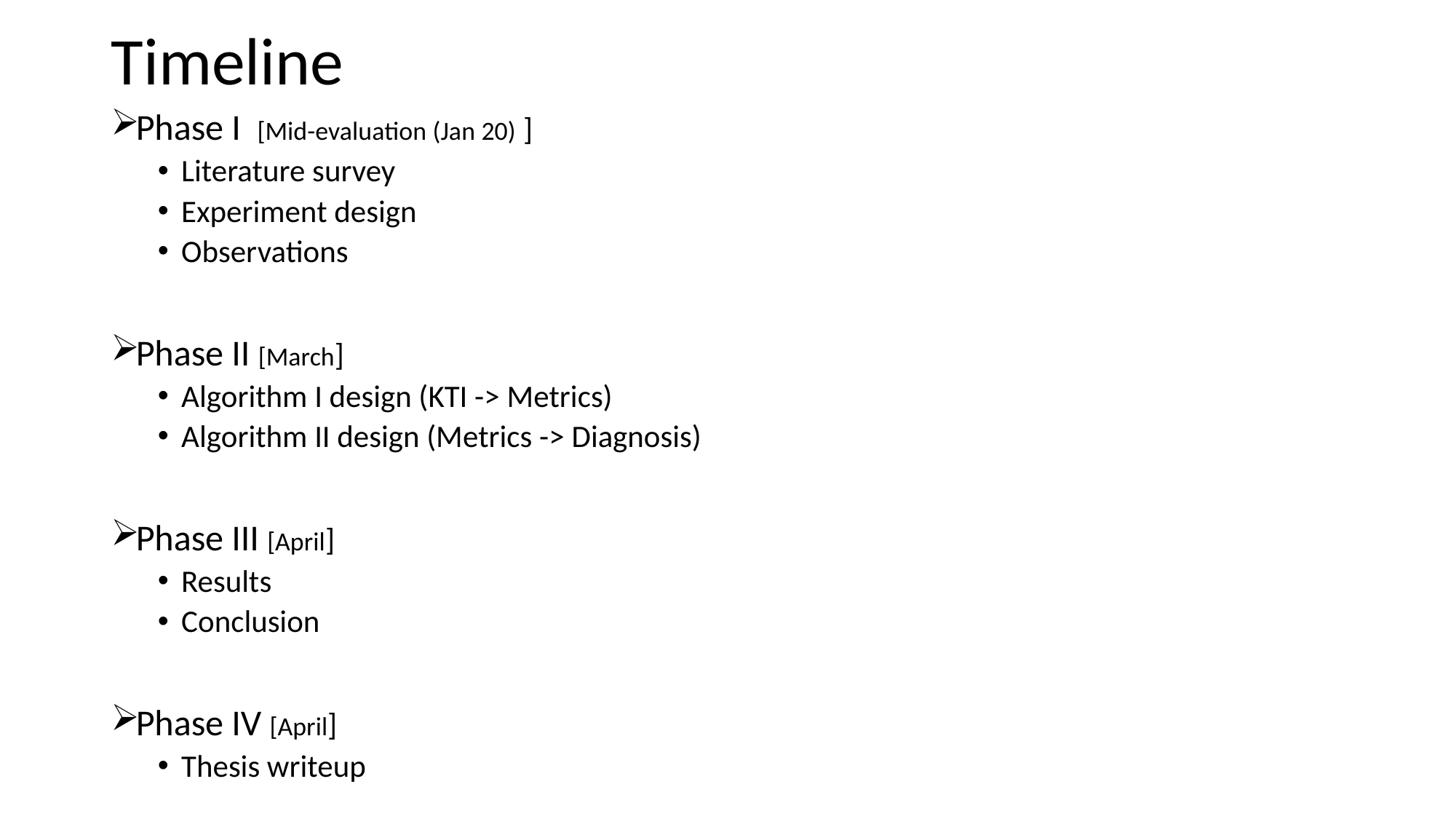

# Timeline
Phase I  [Mid-evaluation (Jan 20) ]
Literature survey
Experiment design
Observations

Phase II [March]
Algorithm I design (KTI -> Metrics)
Algorithm II design (Metrics -> Diagnosis)

Phase III [April]
Results
Conclusion

Phase IV [April]
Thesis writeup